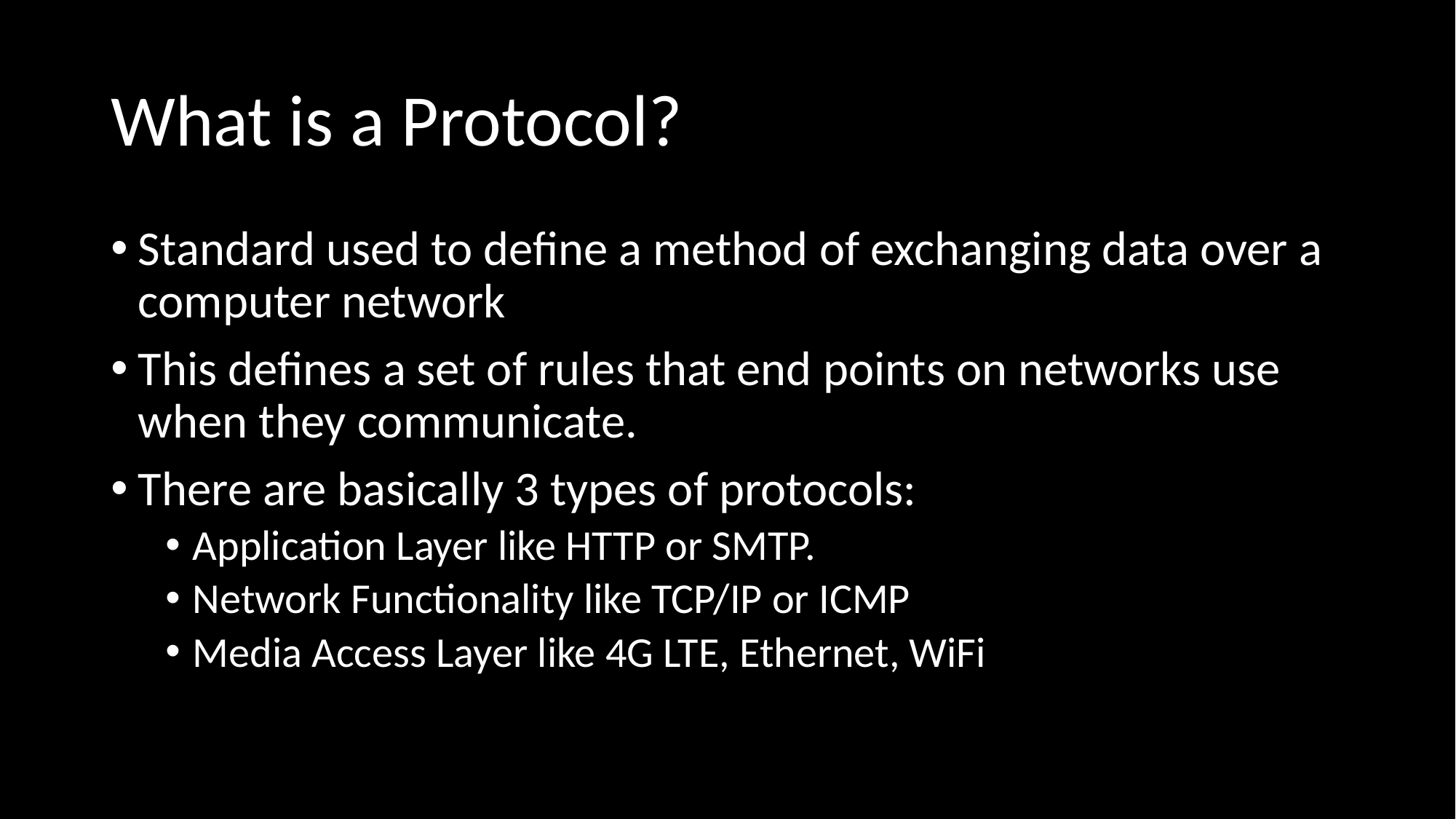

# What is a Protocol?
Standard used to define a method of exchanging data over a computer network
This defines a set of rules that end points on networks use when they communicate.
There are basically 3 types of protocols:
Application Layer like HTTP or SMTP.
Network Functionality like TCP/IP or ICMP
Media Access Layer like 4G LTE, Ethernet, WiFi